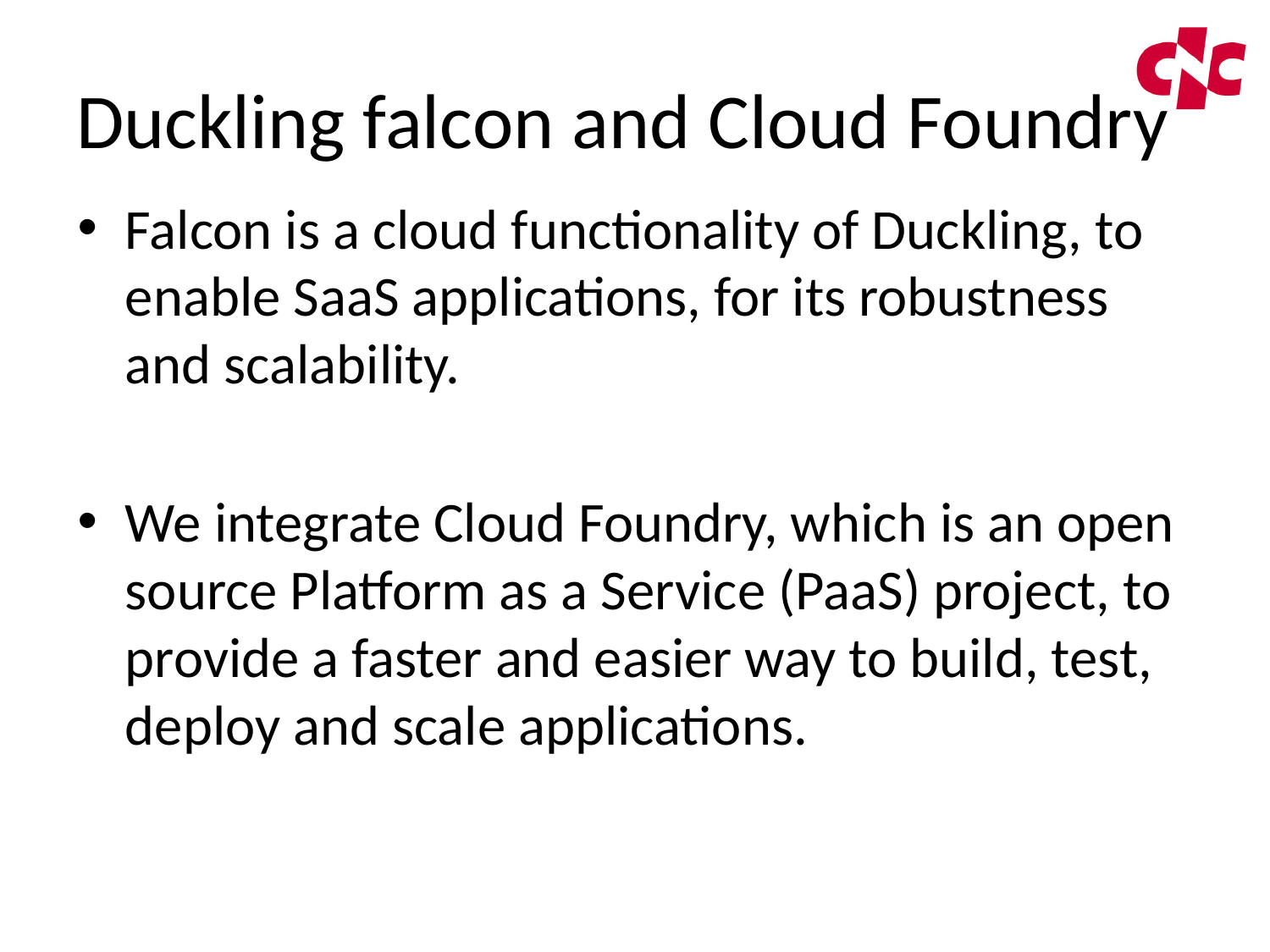

# Duckling falcon and Cloud Foundry
Falcon is a cloud functionality of Duckling, to enable SaaS applications, for its robustness and scalability.

We integrate Cloud Foundry, which is an open source Platform as a Service (PaaS) project, to provide a faster and easier way to build, test, deploy and scale applications.